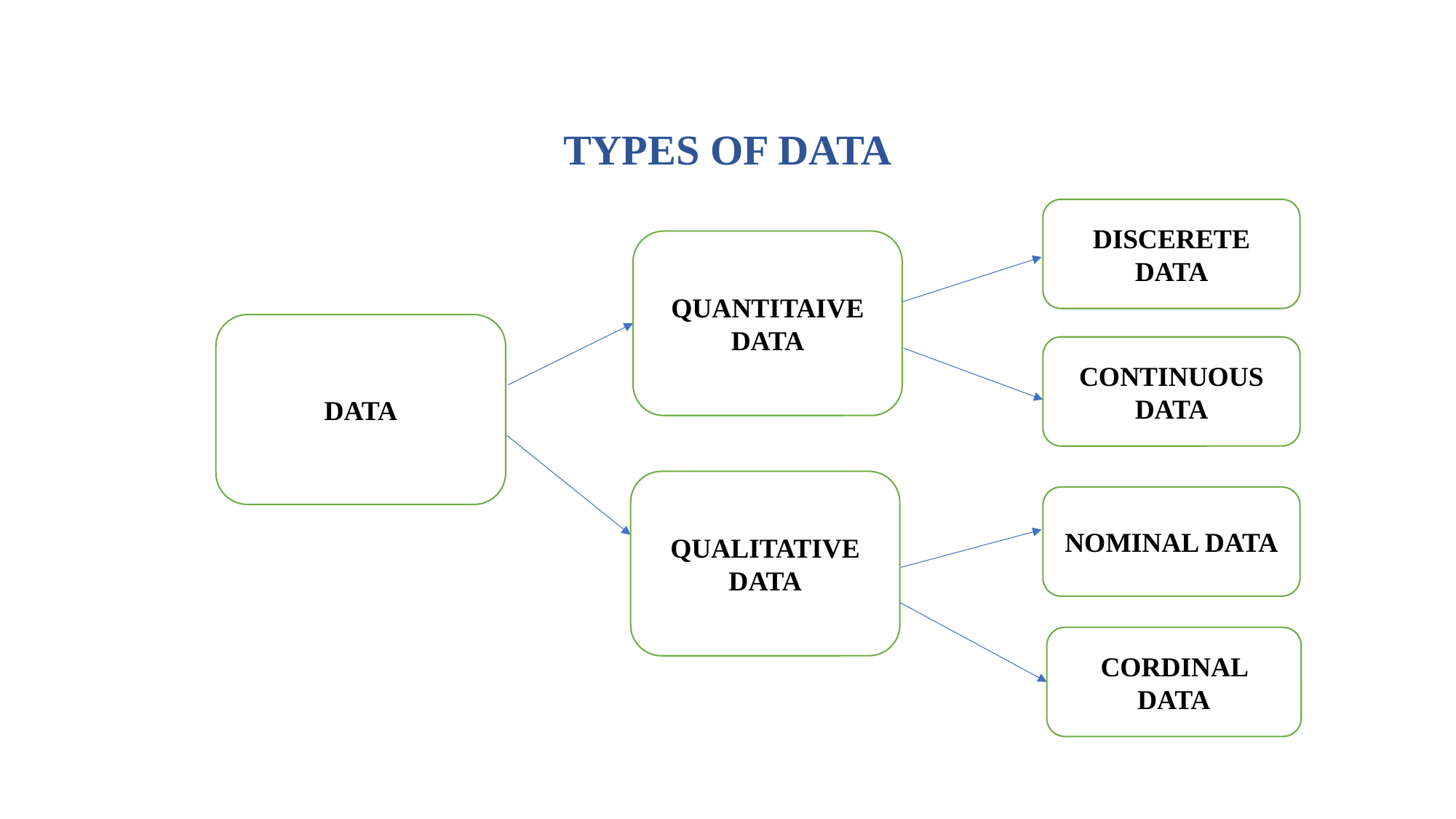

TYPES OF DATA
DISCERETE DATA
QUANTITAIVE DATA
DATA
CONTINUOUS DATA
QUALITATIVE DATA
NOMINAL DATA
CORDINAL DATA